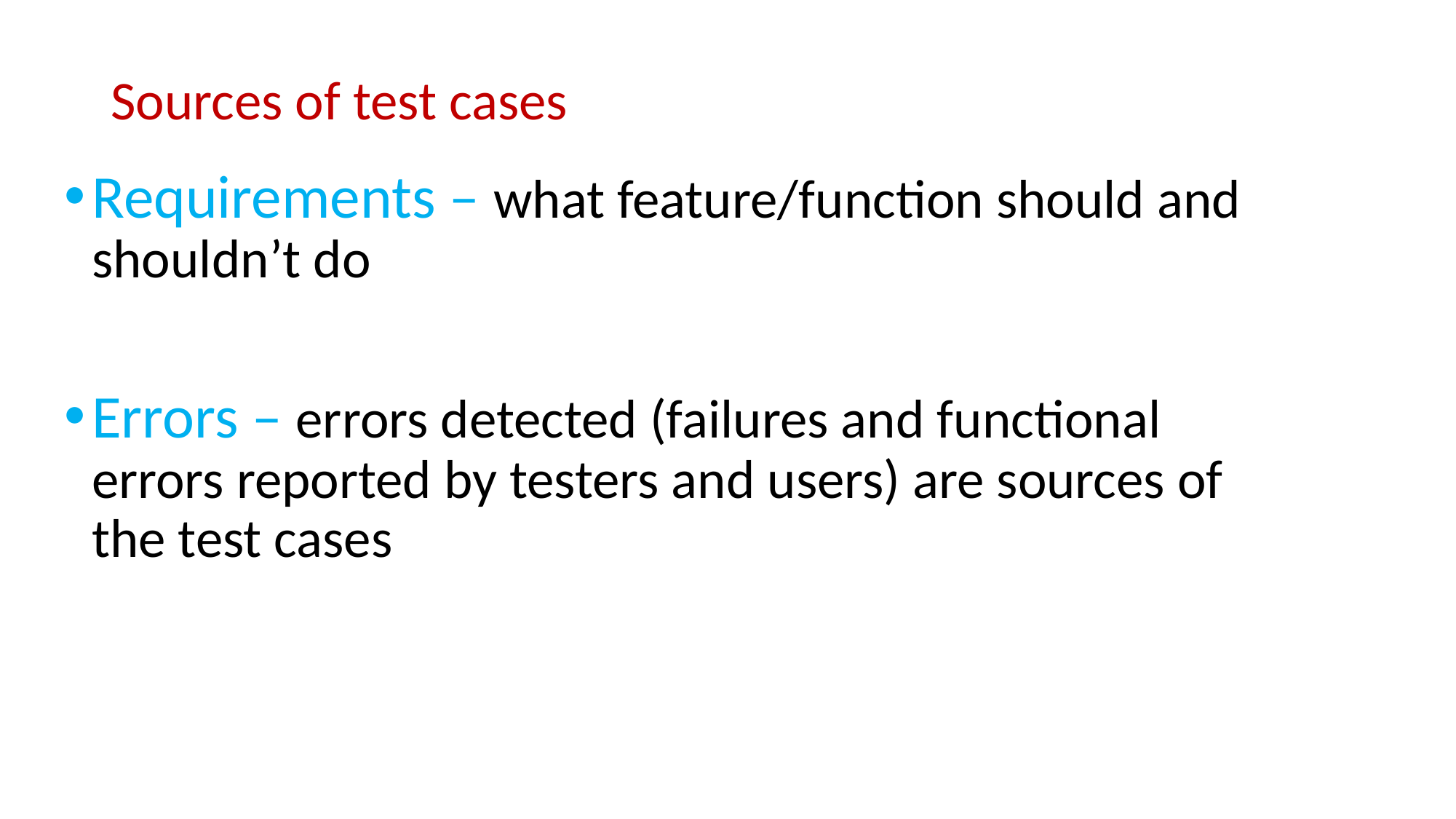

# Sources of test cases
Requirements – what feature/function should and shouldn’t do

Errors – errors detected (failures and functional errors reported by testers and users) are sources of the test cases